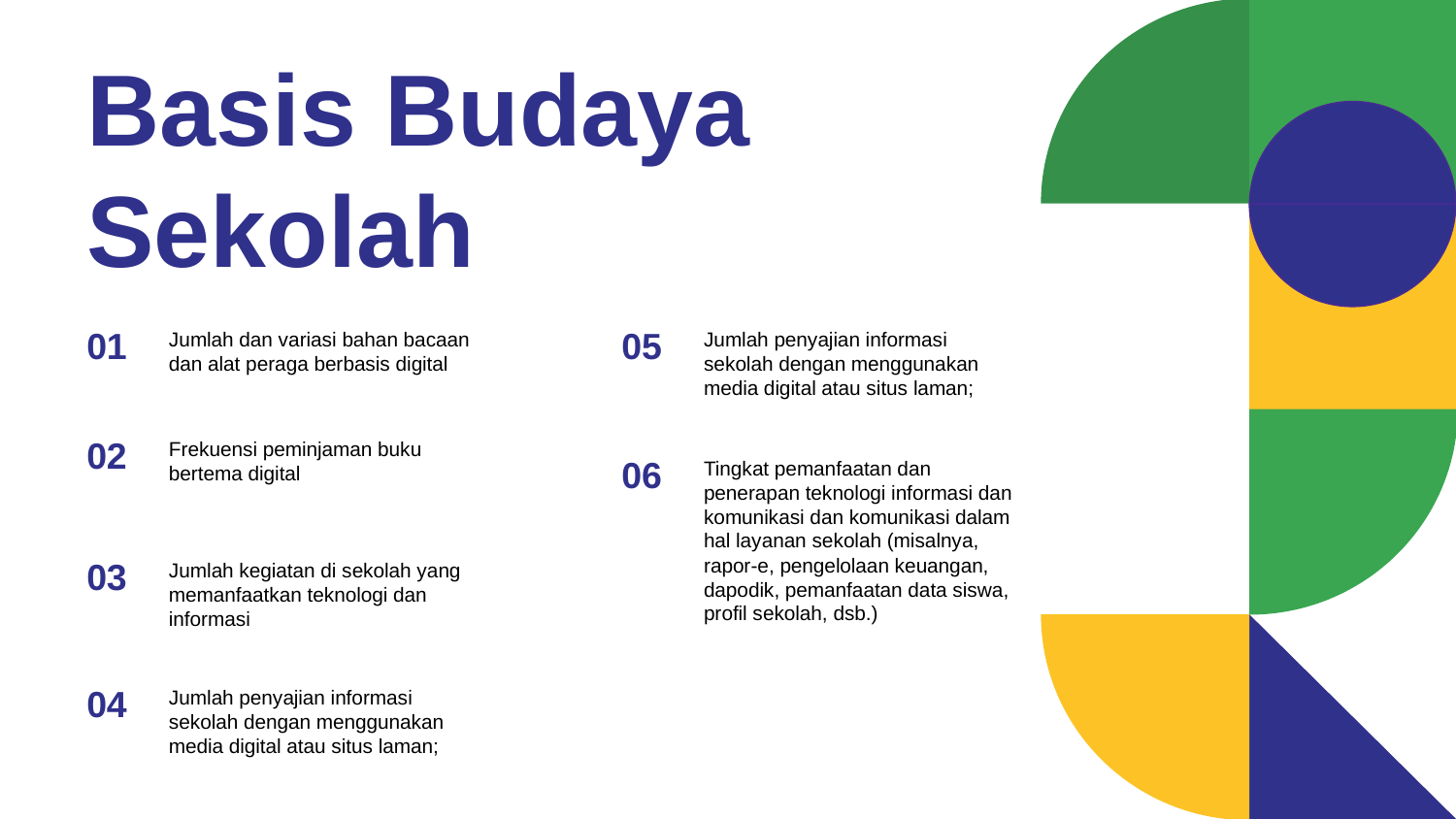

Basis Budaya Sekolah
01
Jumlah dan variasi bahan bacaan dan alat peraga berbasis digital
05
Jumlah penyajian informasi sekolah dengan menggunakan media digital atau situs laman;
02
Frekuensi peminjaman buku bertema digital
06
Tingkat pemanfaatan dan penerapan teknologi informasi dan komunikasi dan komunikasi dalam hal layanan sekolah (misalnya, rapor-e, pengelolaan keuangan, dapodik, pemanfaatan data siswa, profil sekolah, dsb.)
03
Jumlah kegiatan di sekolah yang memanfaatkan teknologi dan informasi
04
Jumlah penyajian informasi sekolah dengan menggunakan media digital atau situs laman;